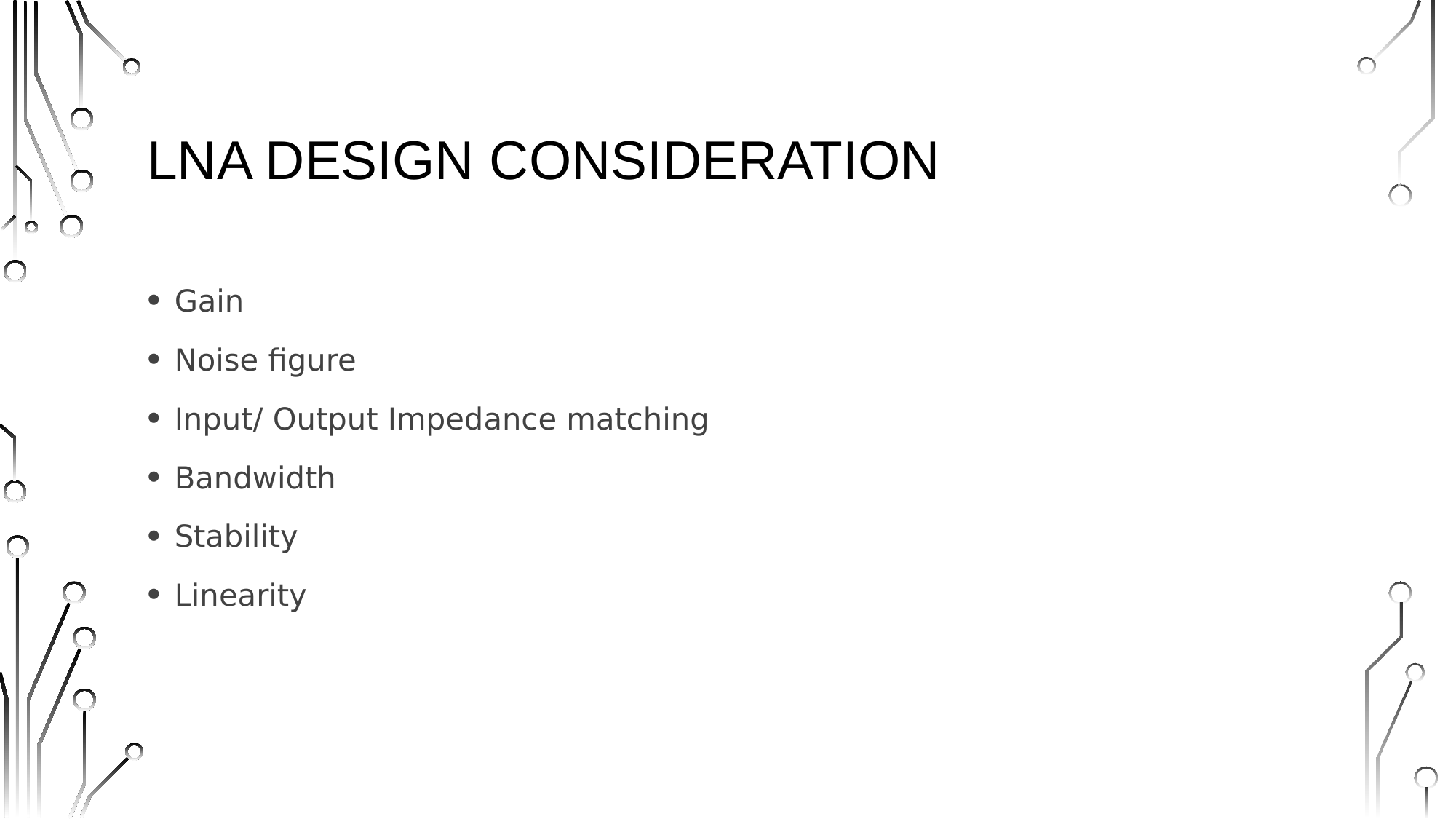

# LNA Design Consideration
Gain
Noise figure
Input/ Output Impedance matching
Bandwidth
Stability
Linearity